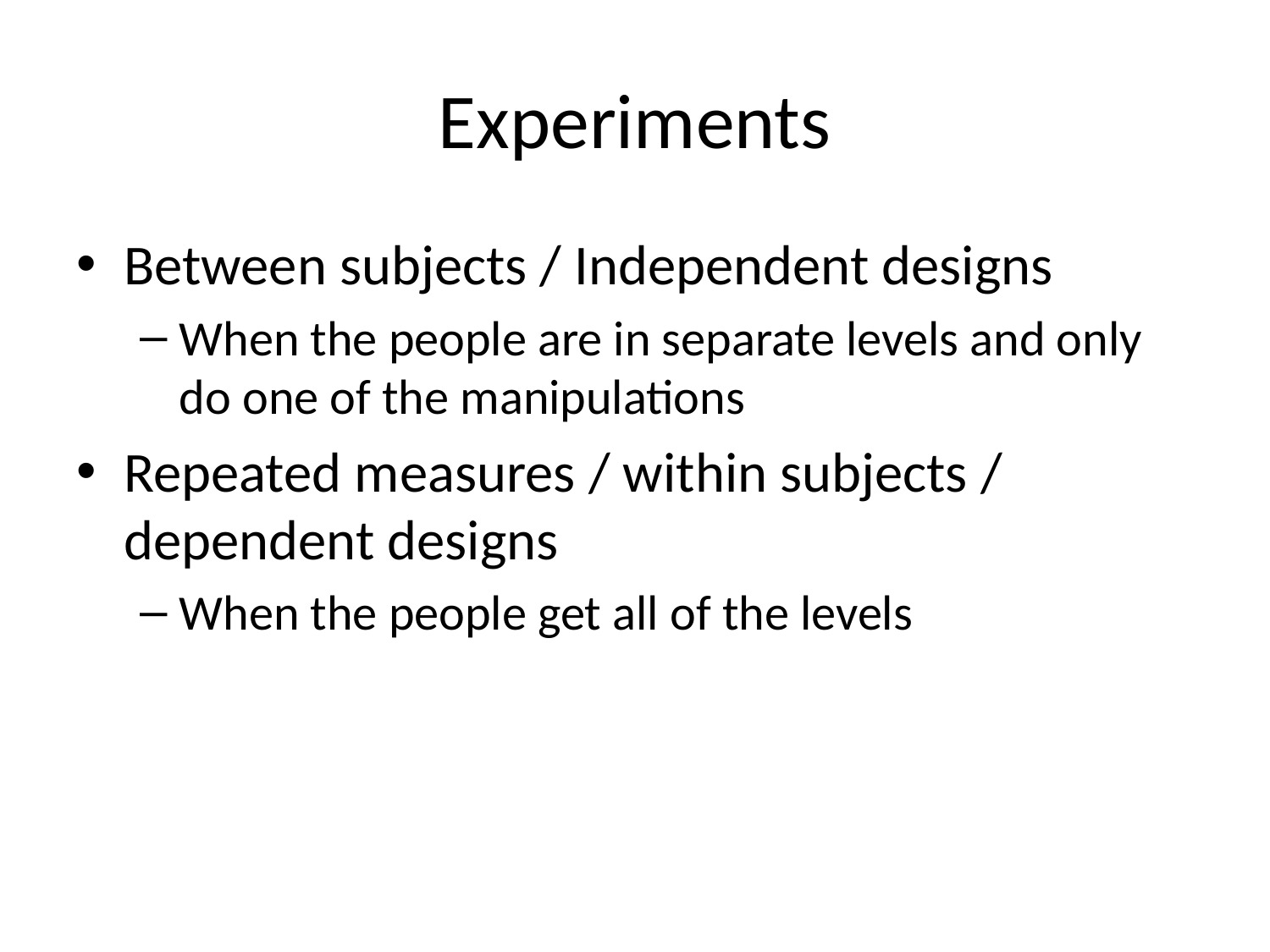

# Experiments
Between subjects / Independent designs
When the people are in separate levels and only do one of the manipulations
Repeated measures / within subjects / dependent designs
When the people get all of the levels